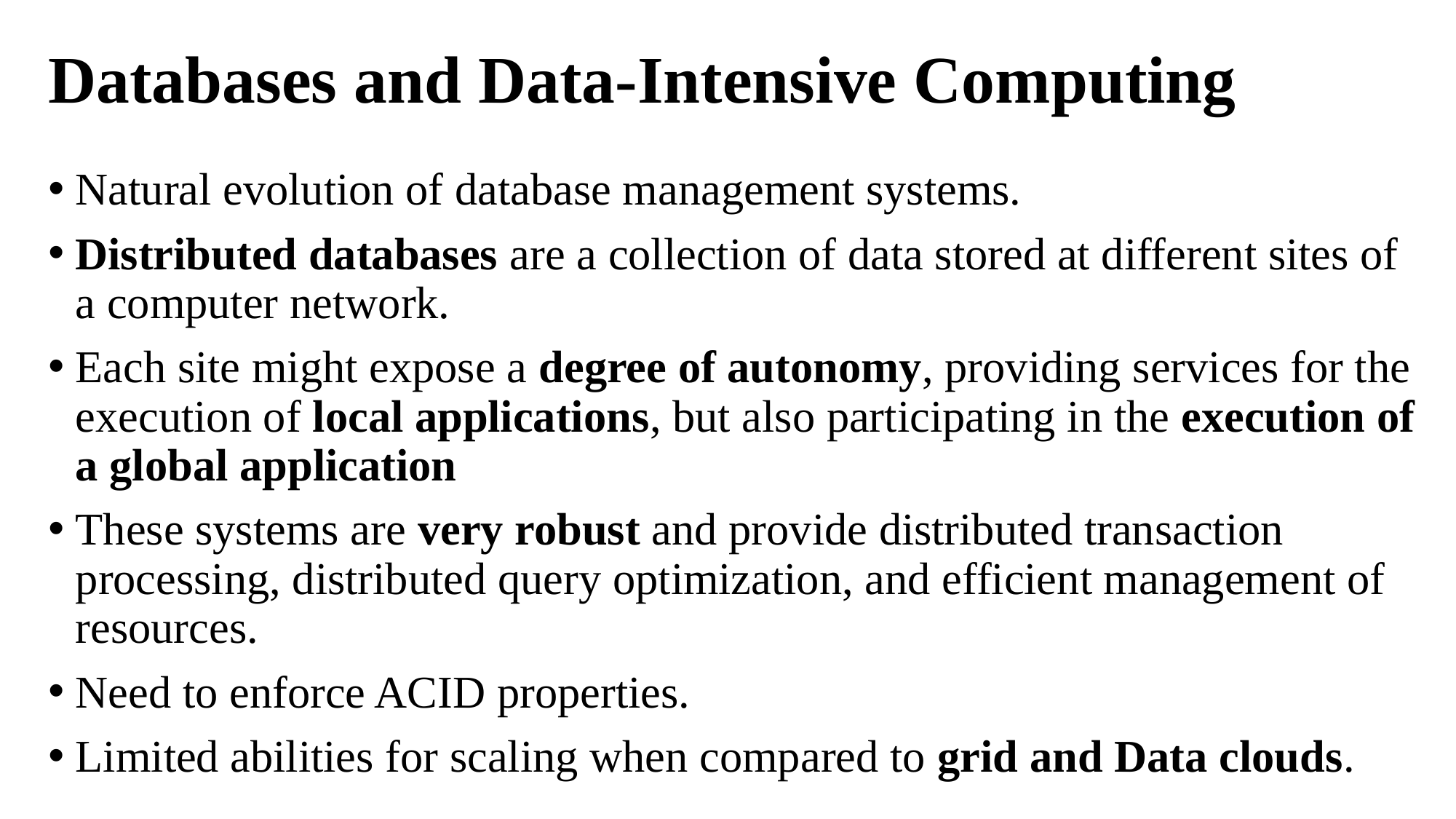

# Databases and Data-Intensive Computing
Natural evolution of database management systems.
Distributed databases are a collection of data stored at different sites of a computer network.
Each site might expose a degree of autonomy, providing services for the execution of local applications, but also participating in the execution of a global application
These systems are very robust and provide distributed transaction processing, distributed query optimization, and efficient management of resources.
Need to enforce ACID properties.
Limited abilities for scaling when compared to grid and Data clouds.